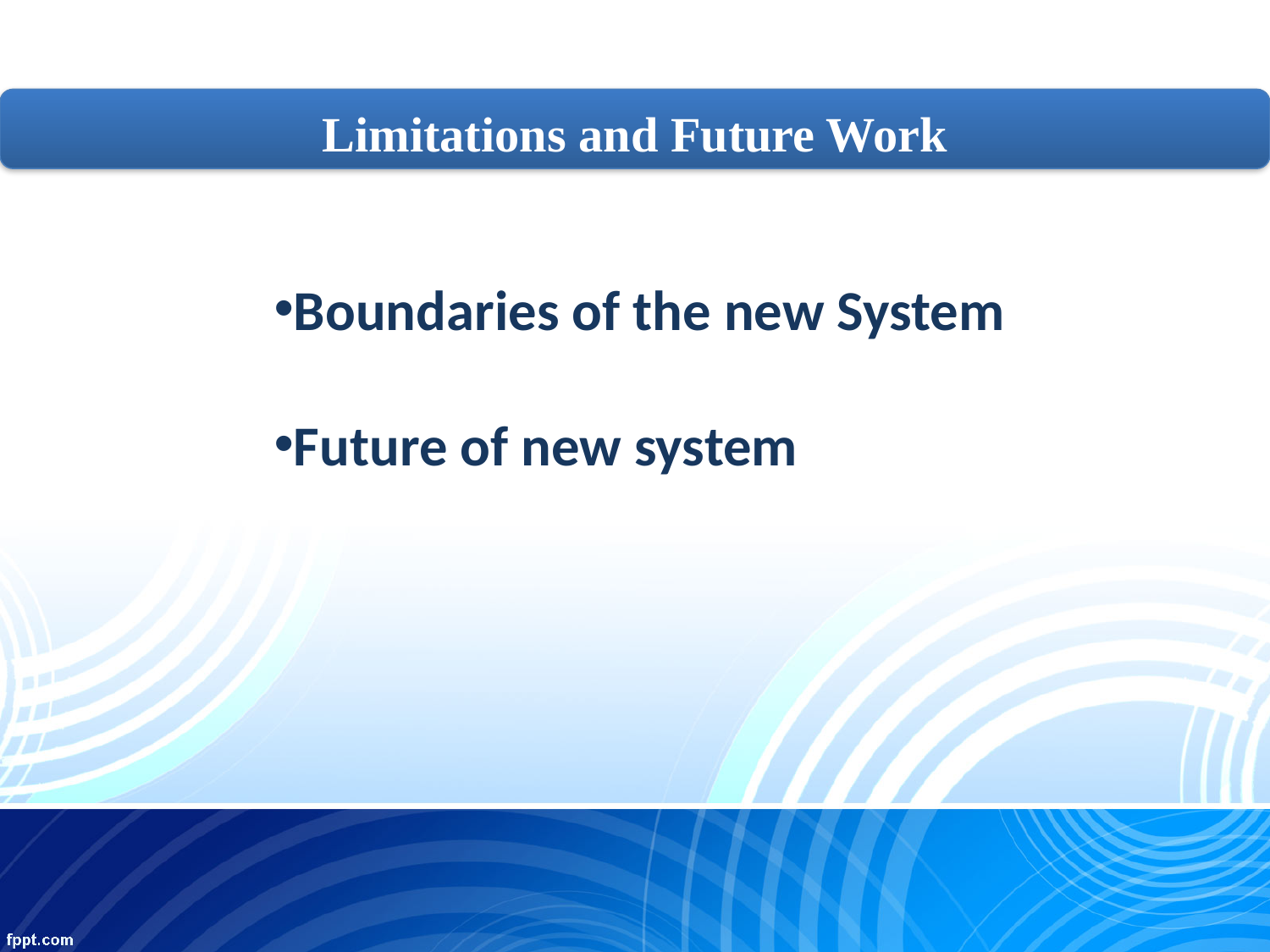

Limitations and Future Work
Boundaries of the new System

Future of new system